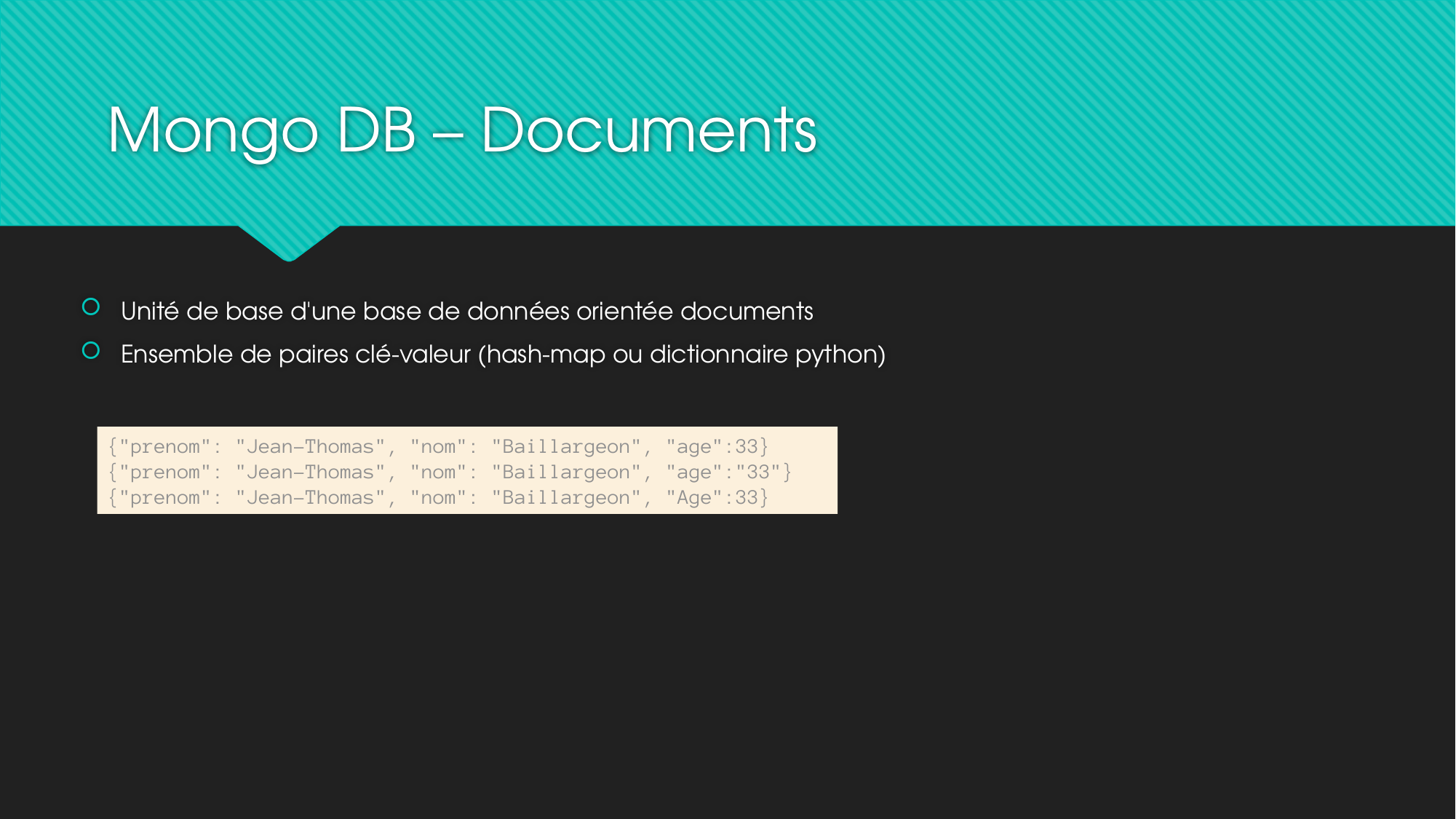

# Mongo DB – Documents
Unité de base d'une base de données orientée documents
Ensemble de paires clé-valeur (hash-map ou dictionnaire python)
{"prenom": "Jean-Thomas", "nom": "Baillargeon", "age":33}  
{"prenom": "Jean-Thomas", "nom": "Baillargeon", "age":"33"}  
{"prenom": "Jean-Thomas", "nom": "Baillargeon", "Age":33}